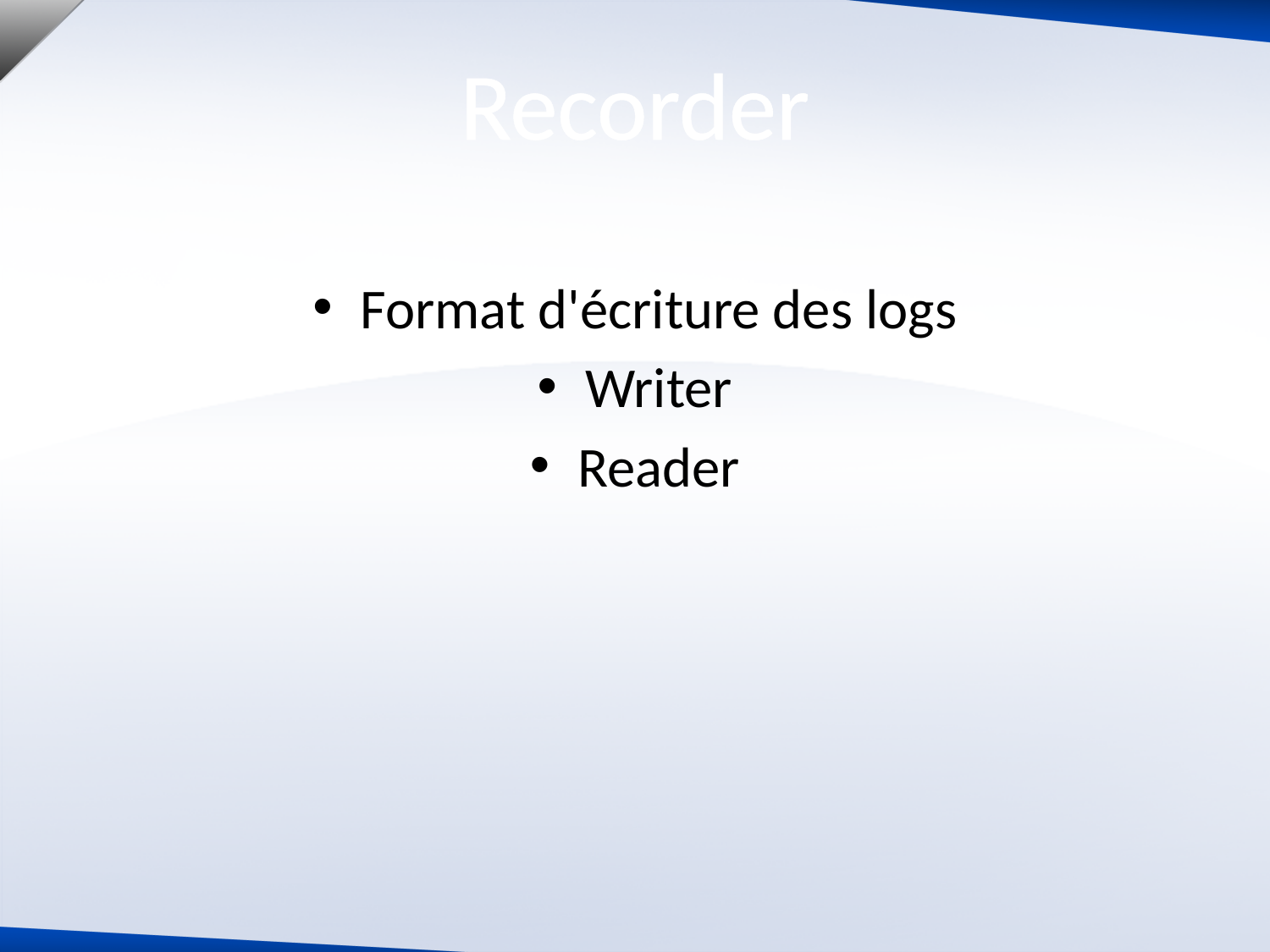

Recorder
Format d'écriture des logs
Writer
Reader